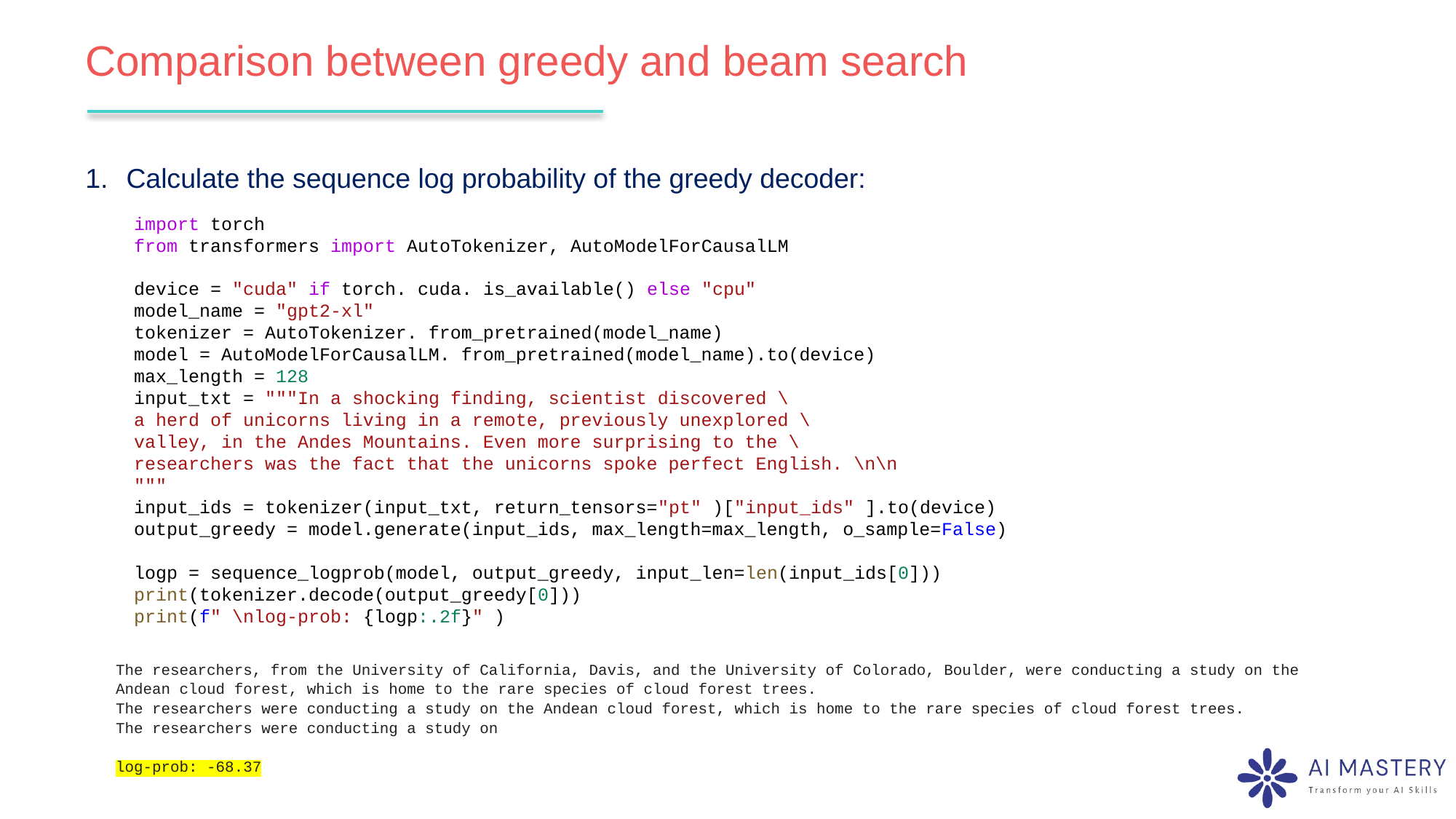

# Comparison between greedy and beam search
Calculate the sequence log probability of the greedy decoder:
import torch
from transformers import AutoTokenizer, AutoModelForCausalLM

device = "cuda" if torch. cuda. is_available() else "cpu"
model_name = "gpt2-xl"
tokenizer = AutoTokenizer. from_pretrained(model_name)
model = AutoModelForCausalLM. from_pretrained(model_name).to(device)
max_length = 128
input_txt = """In a shocking finding, scientist discovered \
a herd of unicorns living in a remote, previously unexplored \
valley, in the Andes Mountains. Even more surprising to the \
researchers was the fact that the unicorns spoke perfect English. \n\n
"""
input_ids = tokenizer(input_txt, return_tensors="pt" )["input_ids" ].to(device)
output_greedy = model.generate(input_ids, max_length=max_length, o_sample=False)

logp = sequence_logprob(model, output_greedy, input_len=len(input_ids[0]))
print(tokenizer.decode(output_greedy[0]))
print(f" \nlog-prob: {logp:.2f}" )
The researchers, from the University of California, Davis, and the University of Colorado, Boulder, were conducting a study on the Andean cloud forest, which is home to the rare species of cloud forest trees.
The researchers were conducting a study on the Andean cloud forest, which is home to the rare species of cloud forest trees.
The researchers were conducting a study on

log-prob: -68.37